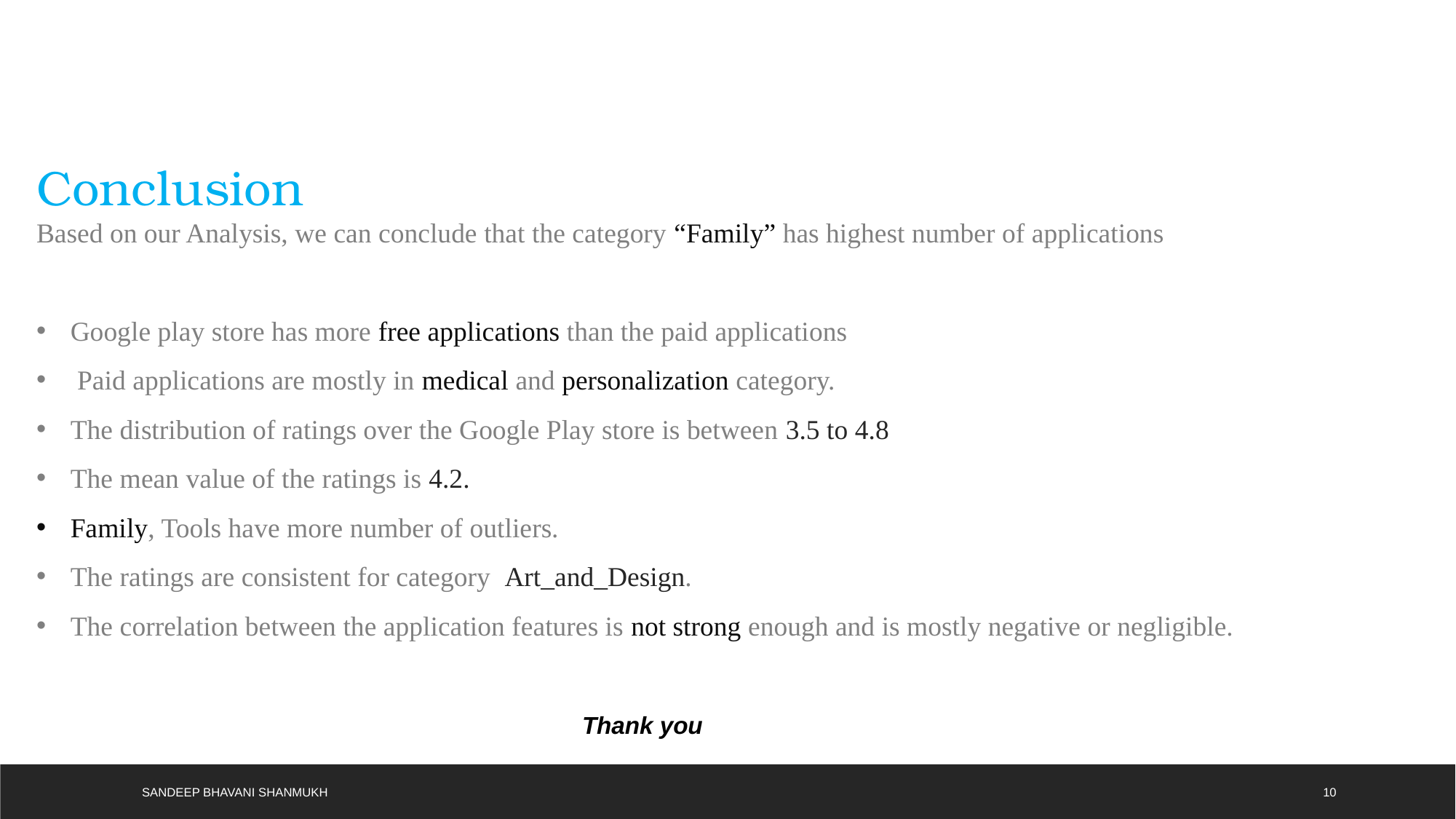

Conclusion
Based on our Analysis, we can conclude that the category “Family” has highest number of applications

Google play store has more free applications than the paid applications
 Paid applications are mostly in medical and personalization category.
The distribution of ratings over the Google Play store is between 3.5 to 4.8
The mean value of the ratings is 4.2.
Family, Tools have more number of outliers.
The ratings are consistent for category  Art_and_Design.
The correlation between the application features is not strong enough and is mostly negative or negligible.

					Thank you

Sandeep Bhavani Shanmukh
10